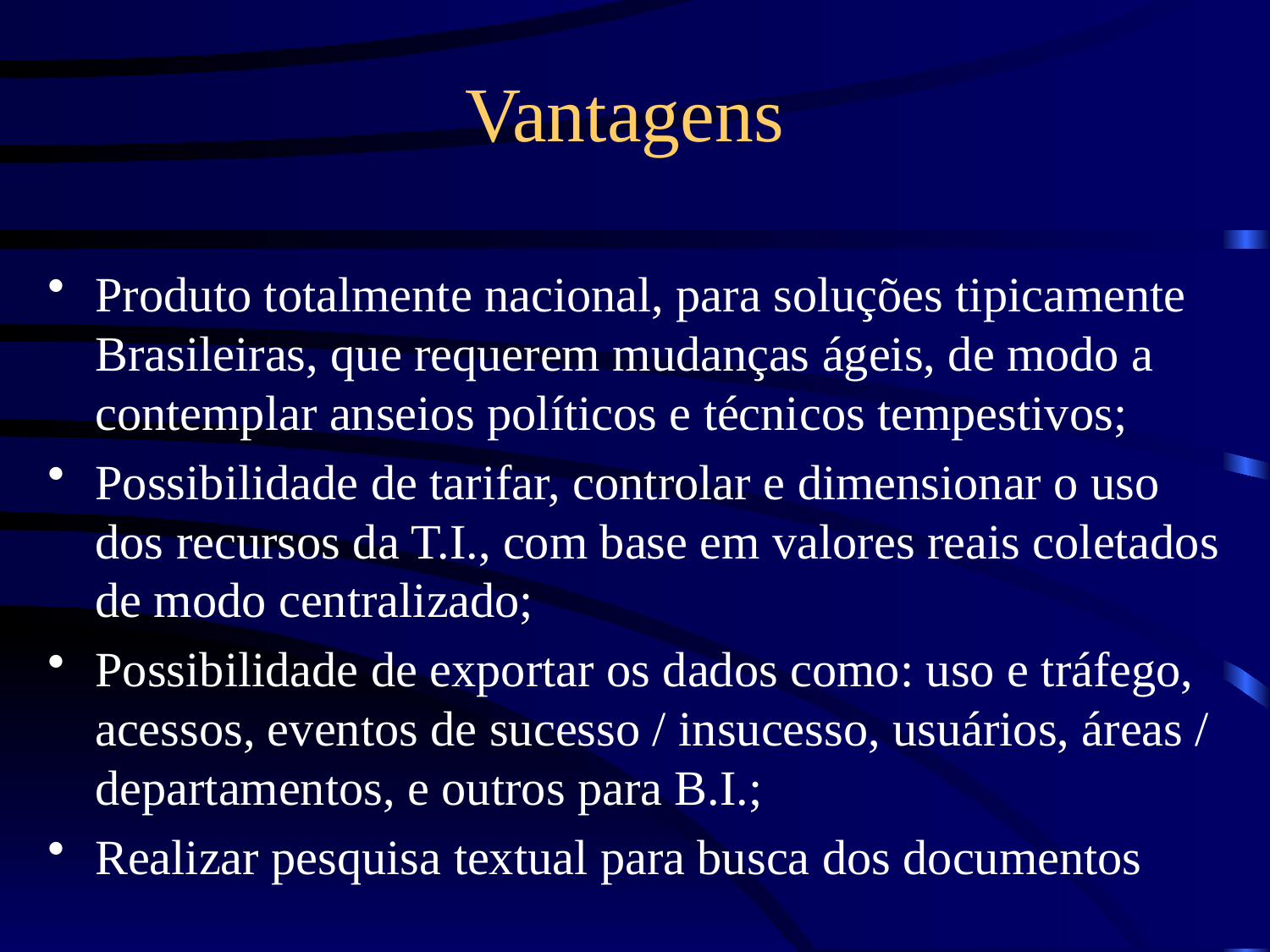

# Vantagens
Produto totalmente nacional, para soluções tipicamente Brasileiras, que requerem mudanças ágeis, de modo a contemplar anseios políticos e técnicos tempestivos;
Possibilidade de tarifar, controlar e dimensionar o uso dos recursos da T.I., com base em valores reais coletados de modo centralizado;
Possibilidade de exportar os dados como: uso e tráfego, acessos, eventos de sucesso / insucesso, usuários, áreas / departamentos, e outros para B.I.;
Realizar pesquisa textual para busca dos documentos